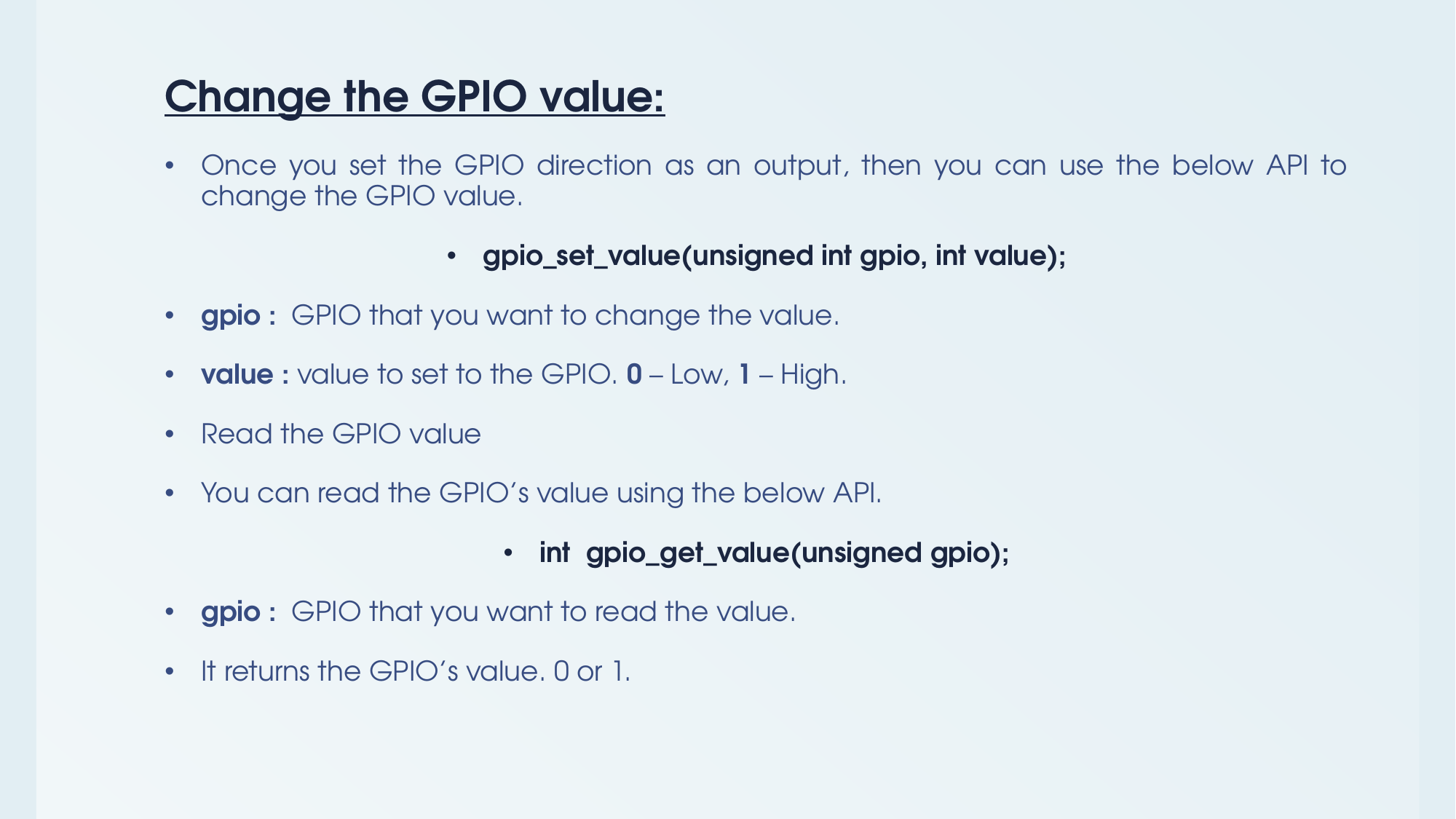

Change the GPIO value:
Once you set the GPIO direction as an output, then you can use the below API to change the GPIO value.
gpio_set_value(unsigned int gpio, int value);
gpio :  GPIO that you want to change the value.
value : value to set to the GPIO. 0 – Low, 1 – High.
Read the GPIO value
You can read the GPIO’s value using the below API.
int  gpio_get_value(unsigned gpio);
gpio :  GPIO that you want to read the value.
It returns the GPIO’s value. 0 or 1.